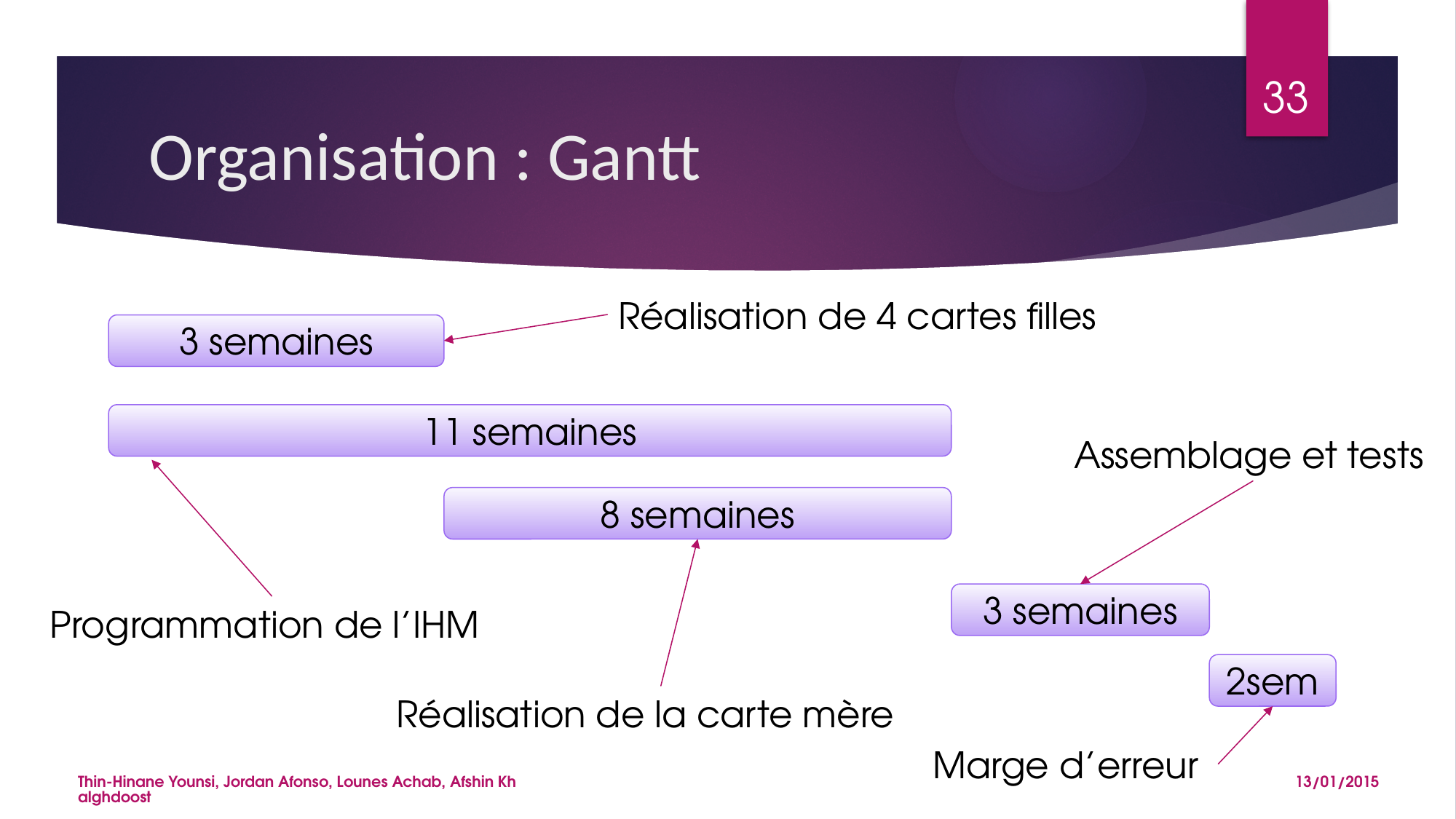

33
# Organisation : Gantt
Réalisation de 4 cartes filles
3 semaines
11 semaines
Assemblage et tests
8 semaines
3 semaines
Programmation de l’IHM
2sem
Réalisation de la carte mère
Marge d’erreur
Thin-Hinane Younsi, Jordan Afonso, Lounes Achab, Afshin Khalghdoost
13/01/2015